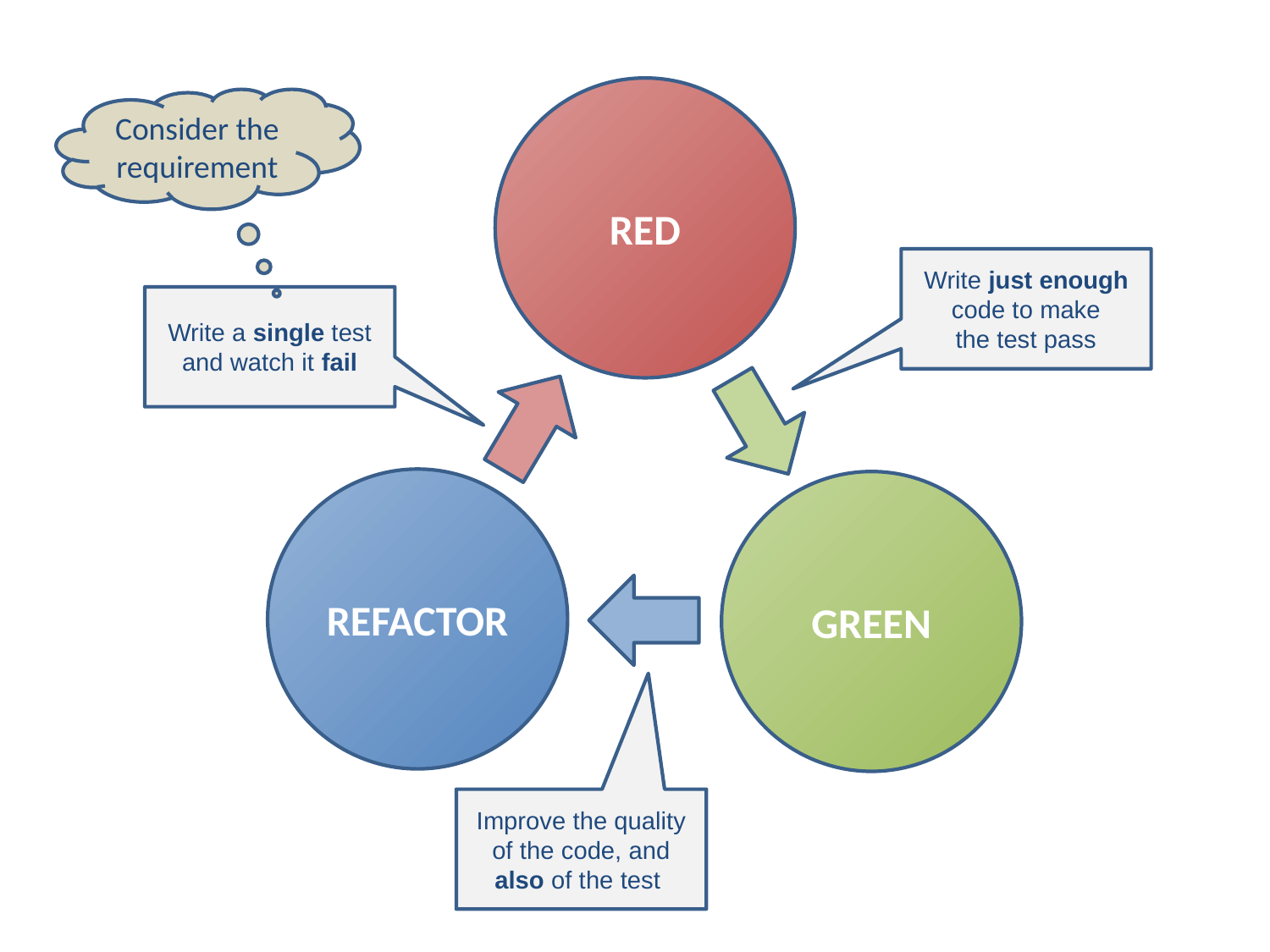

RED
Consider the requirement
Write just enough code to make
the test pass
Write a single test and watch it fail

REFACTOR
GREEN

Improve the quality of the code, and also of the test